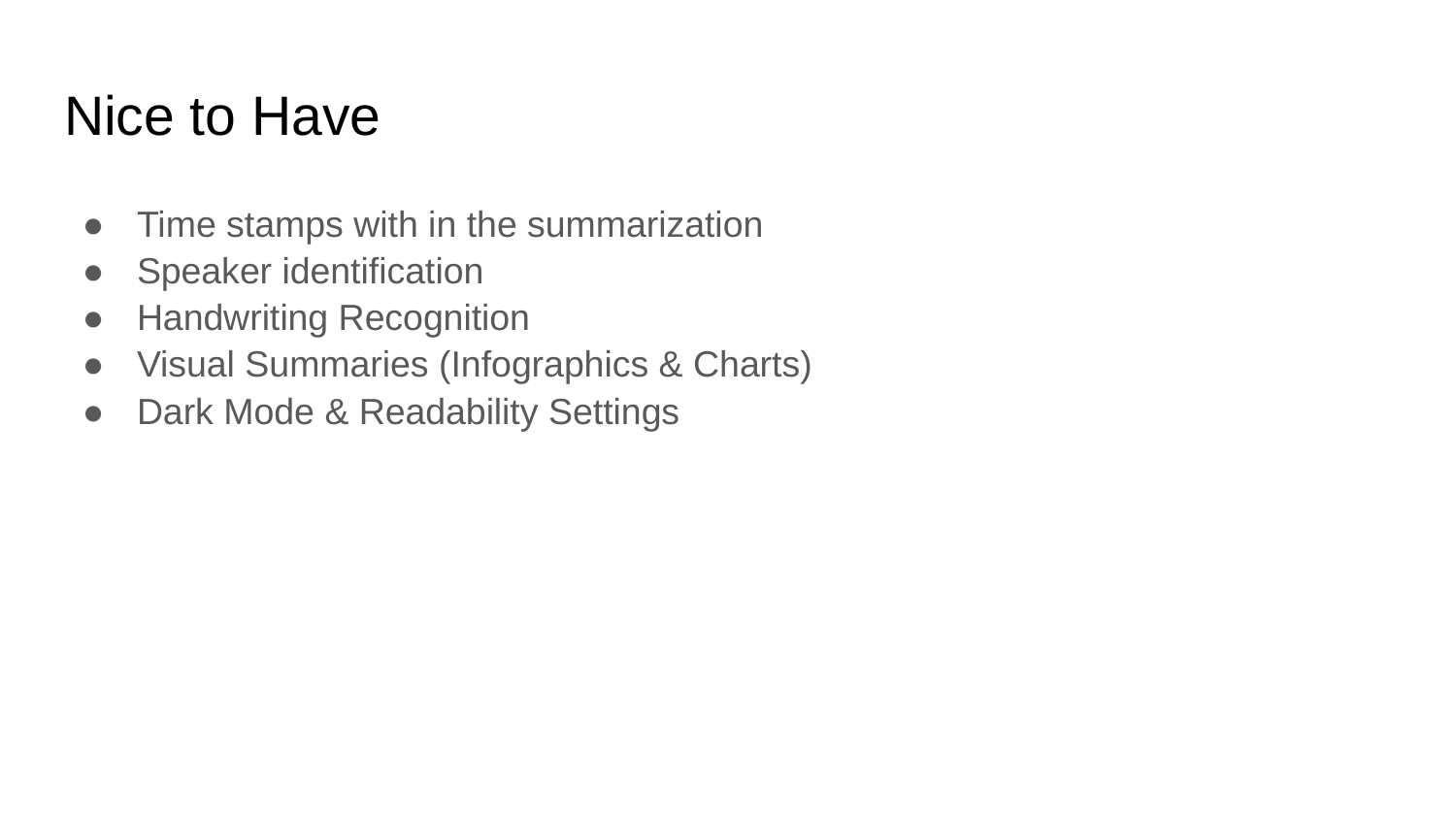

# Nice to Have
Time stamps with in the summarization
Speaker identification
Handwriting Recognition
Visual Summaries (Infographics & Charts)
Dark Mode & Readability Settings